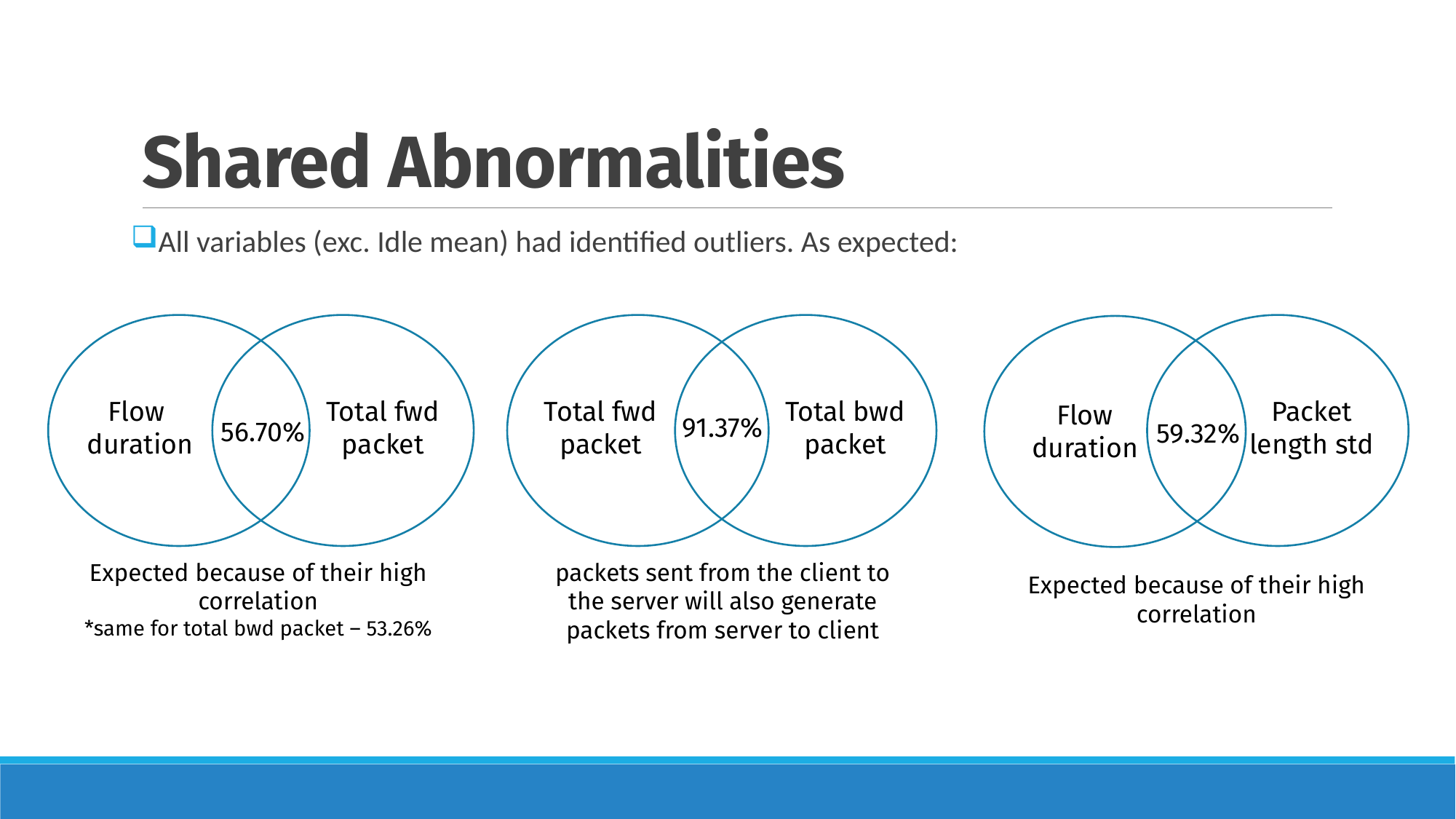

# Shared Abnormalities
All variables (exc. Idle mean) had identified outliers. As expected:

Total fwd packet
Total bwd packet
Packet length std
Flow
duration
Total fwd packet
Flow duration
91.37%
56.70%
59.32%
Expected because of their high correlation
*same for total bwd packet – 53.26%
packets sent from the client to the server will also generate packets from server to client
Expected because of their high correlation